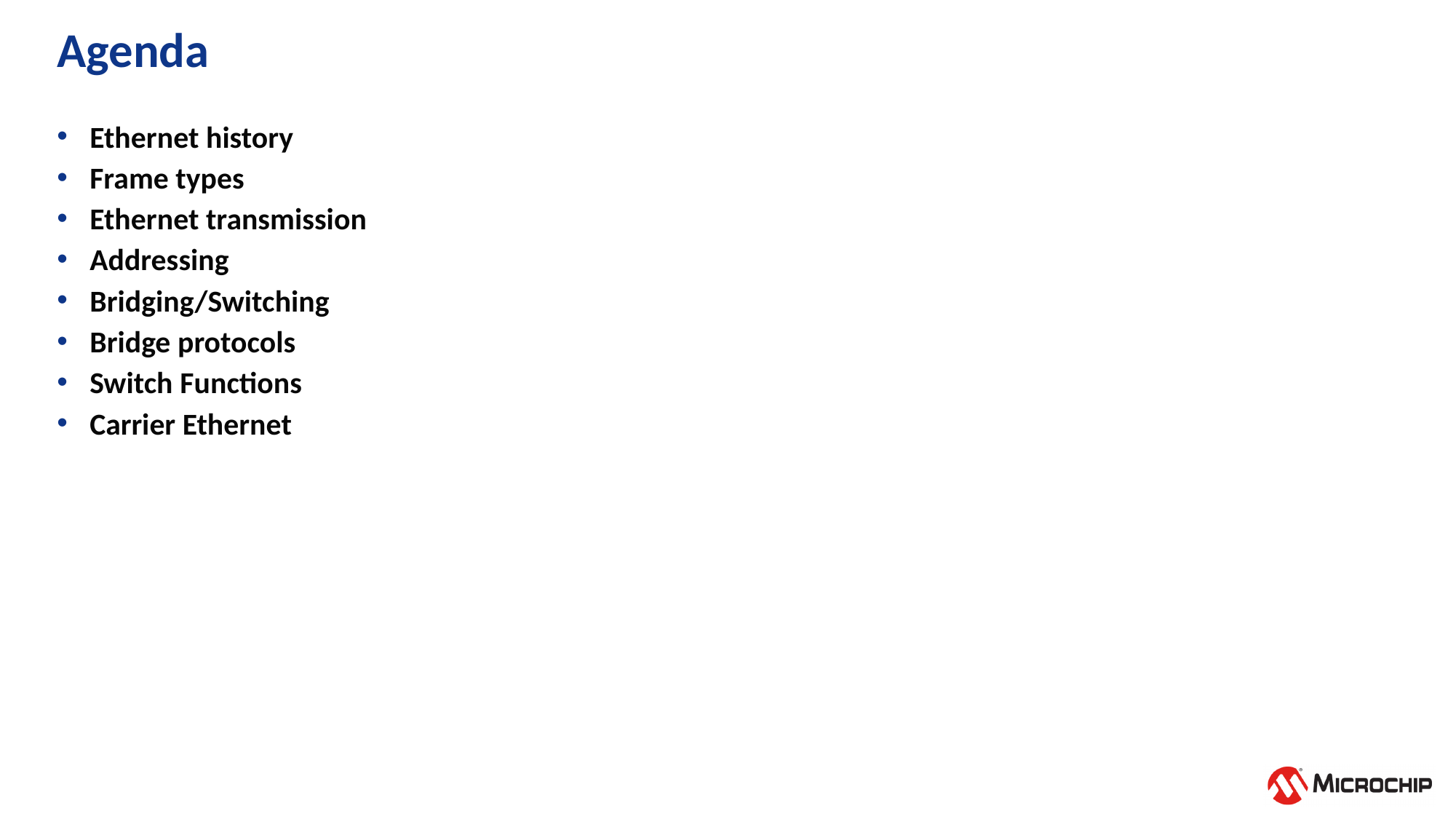

# Agenda
Ethernet history
Frame types
Ethernet transmission
Addressing
Bridging/Switching
Bridge protocols
Switch Functions
Carrier Ethernet